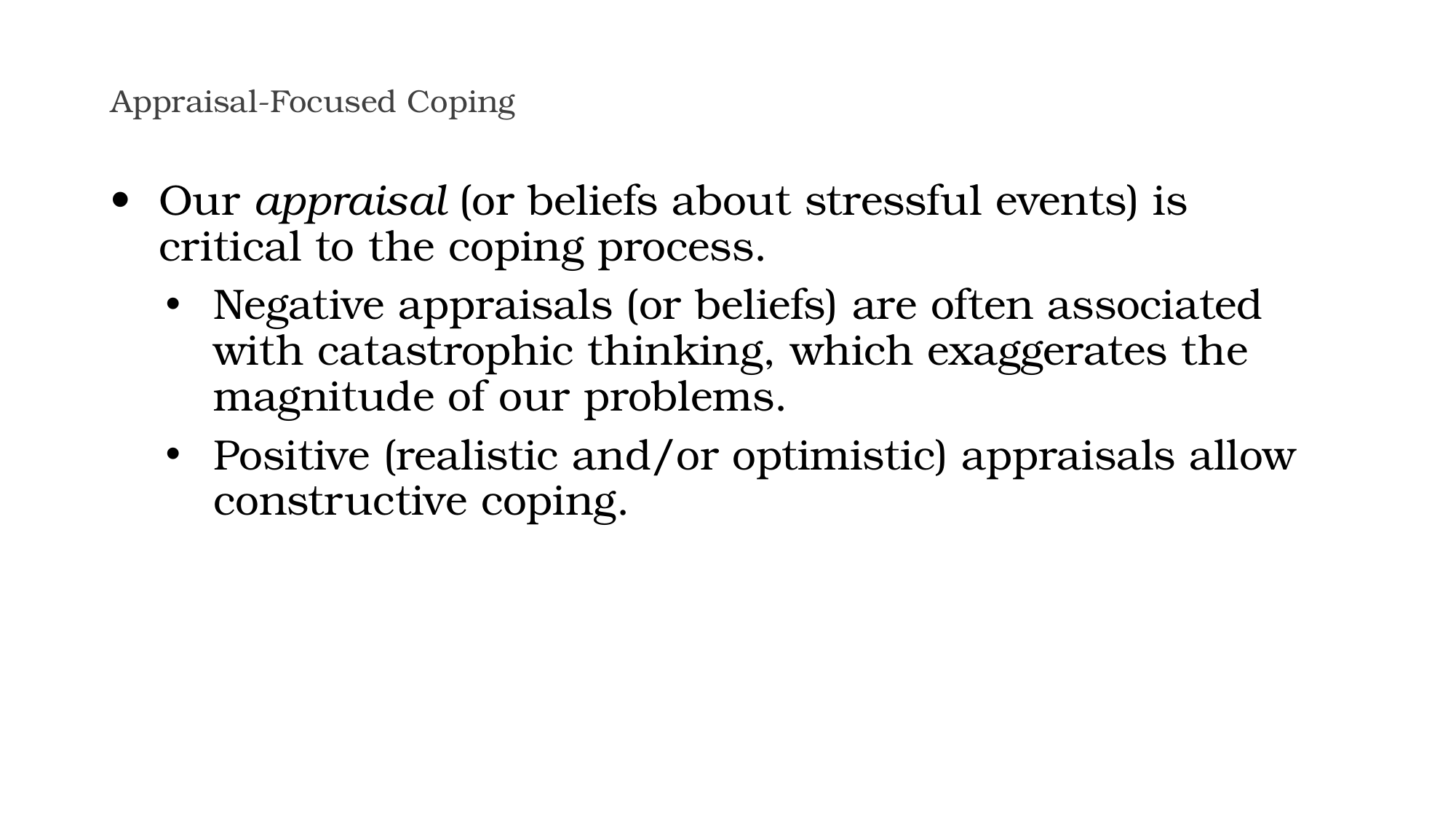

# Appraisal-Focused Coping
Our appraisal (or beliefs about stressful events) is critical to the coping process.
Negative appraisals (or beliefs) are often associated with catastrophic thinking, which exaggerates the magnitude of our problems.
Positive (realistic and/or optimistic) appraisals allow constructive coping.